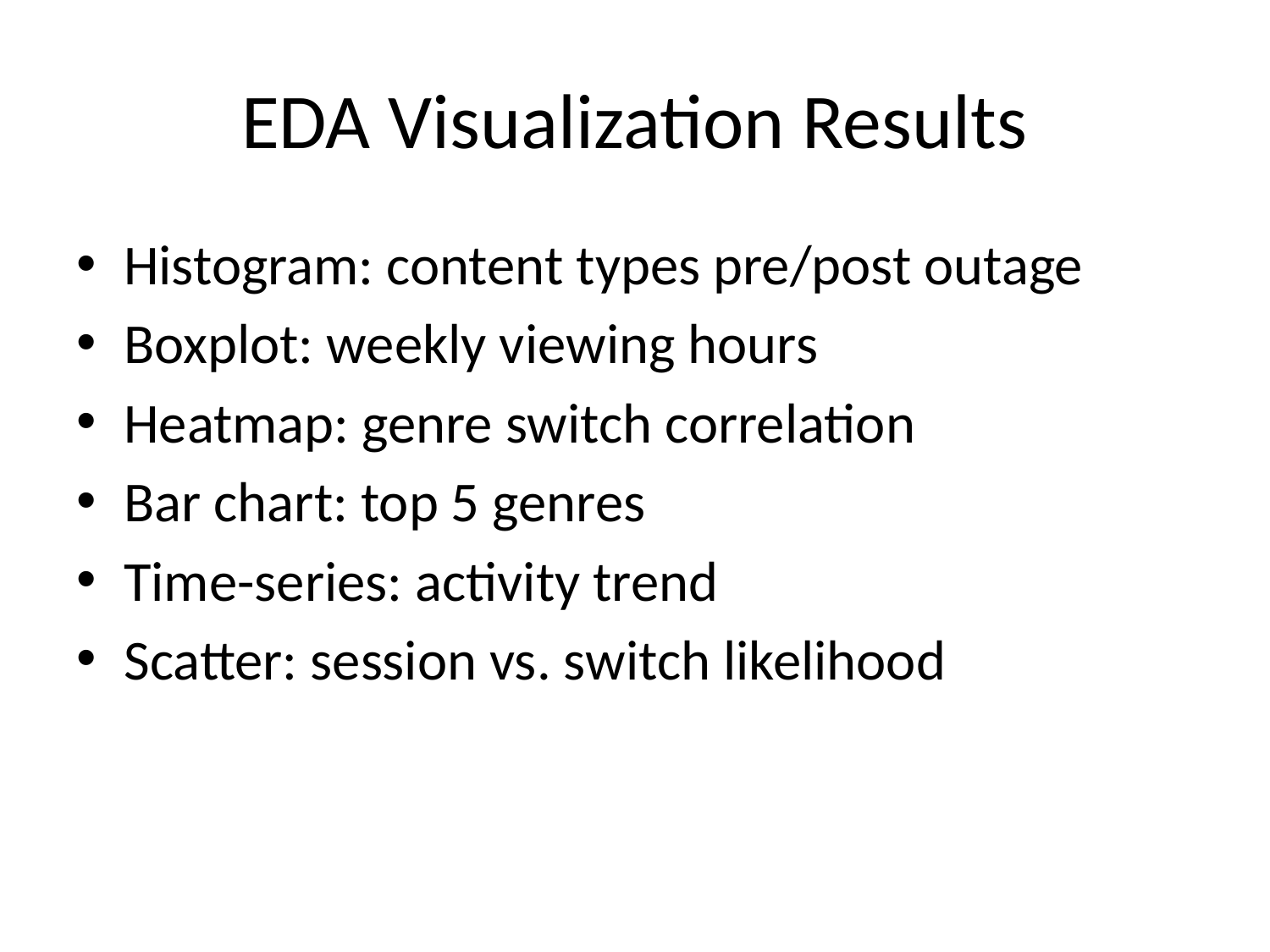

# EDA Visualization Results
Histogram: content types pre/post outage
Boxplot: weekly viewing hours
Heatmap: genre switch correlation
Bar chart: top 5 genres
Time-series: activity trend
Scatter: session vs. switch likelihood